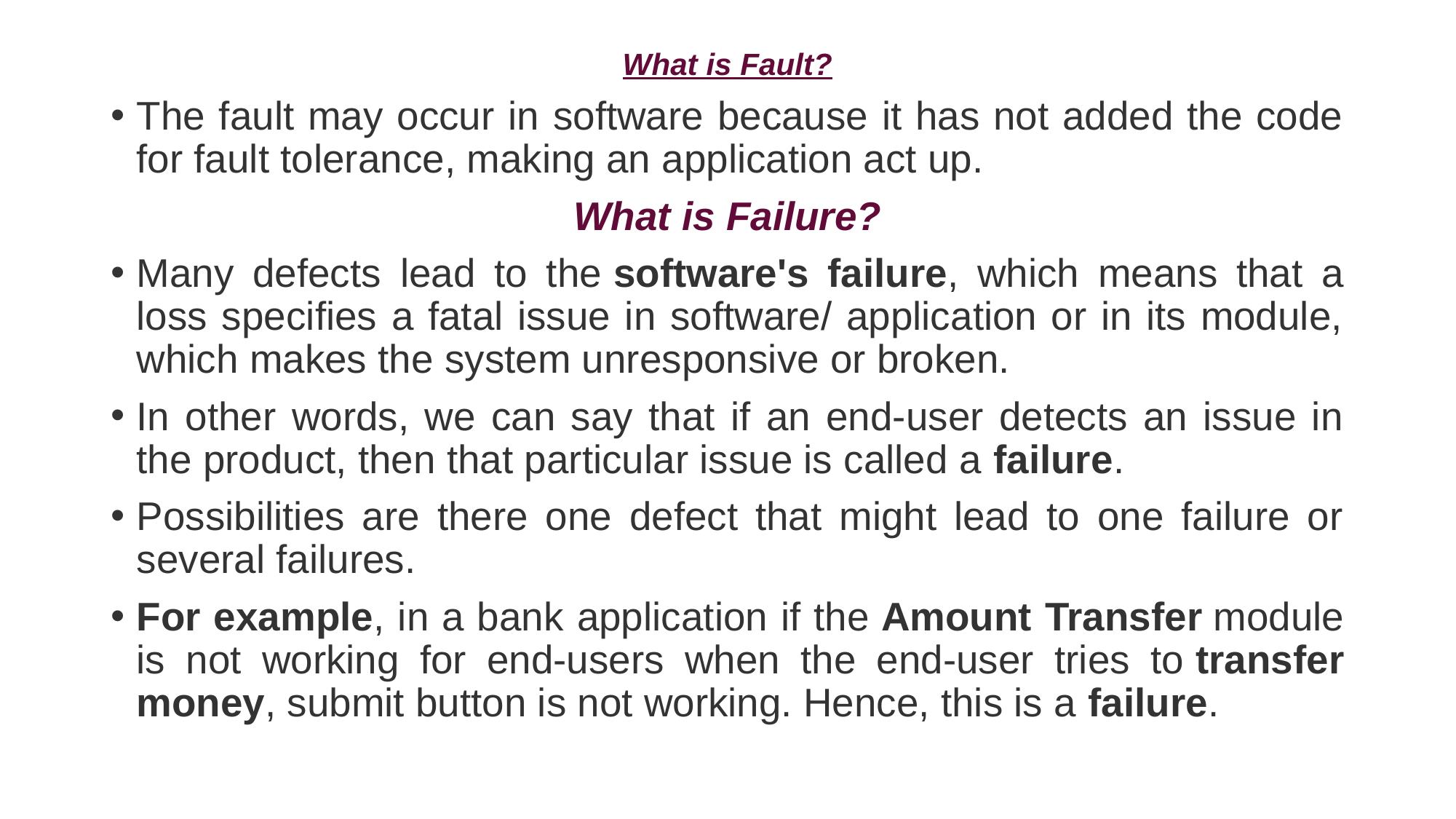

# What is Fault?
The fault may occur in software because it has not added the code for fault tolerance, making an application act up.
What is Failure?
Many defects lead to the software's failure, which means that a loss specifies a fatal issue in software/ application or in its module, which makes the system unresponsive or broken.
In other words, we can say that if an end-user detects an issue in the product, then that particular issue is called a failure.
Possibilities are there one defect that might lead to one failure or several failures.
For example, in a bank application if the Amount Transfer module is not working for end-users when the end-user tries to transfer money, submit button is not working. Hence, this is a failure.